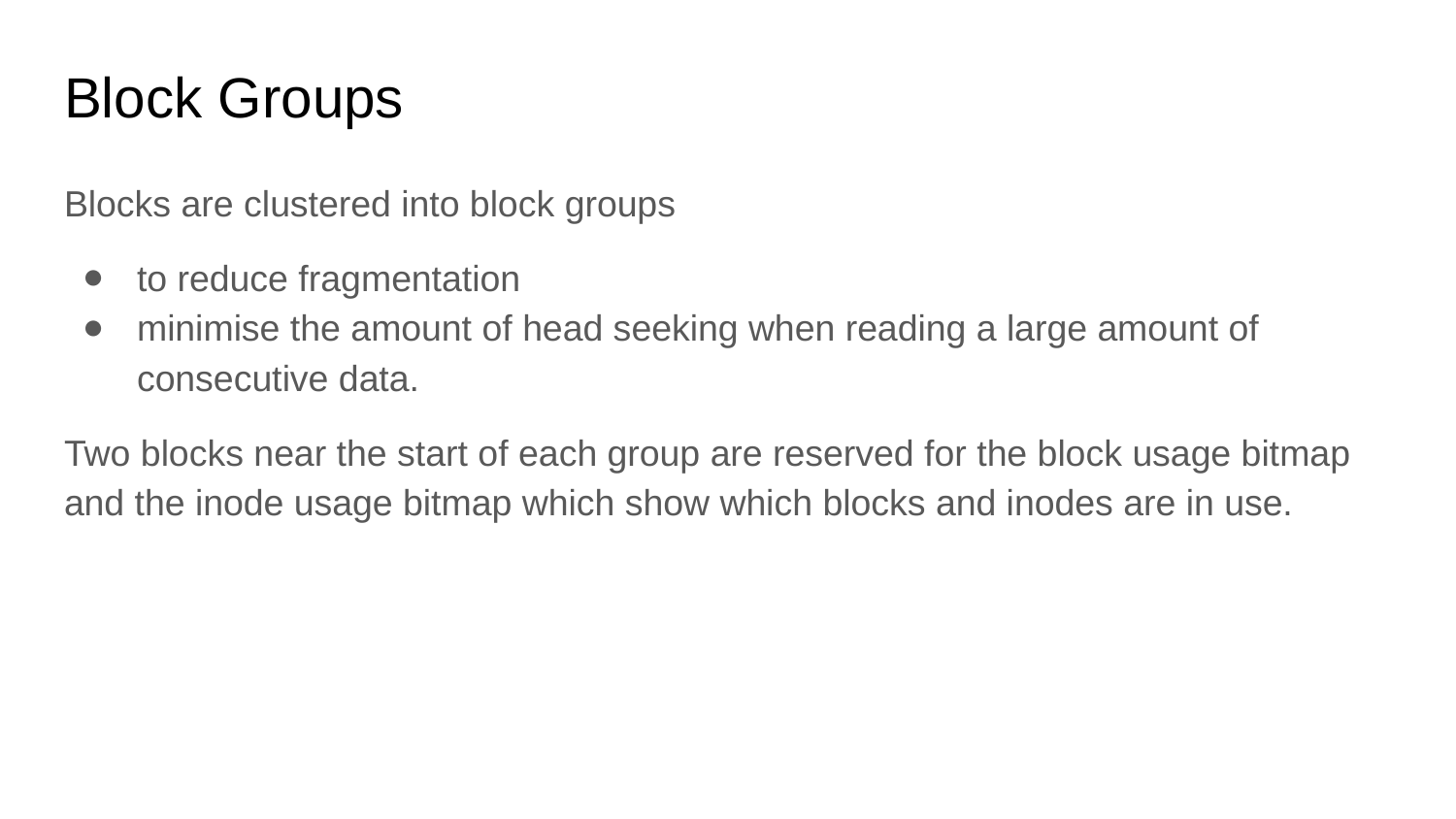

# Block Groups
Blocks are clustered into block groups
to reduce fragmentation
minimise the amount of head seeking when reading a large amount of consecutive data.
Two blocks near the start of each group are reserved for the block usage bitmap and the inode usage bitmap which show which blocks and inodes are in use.